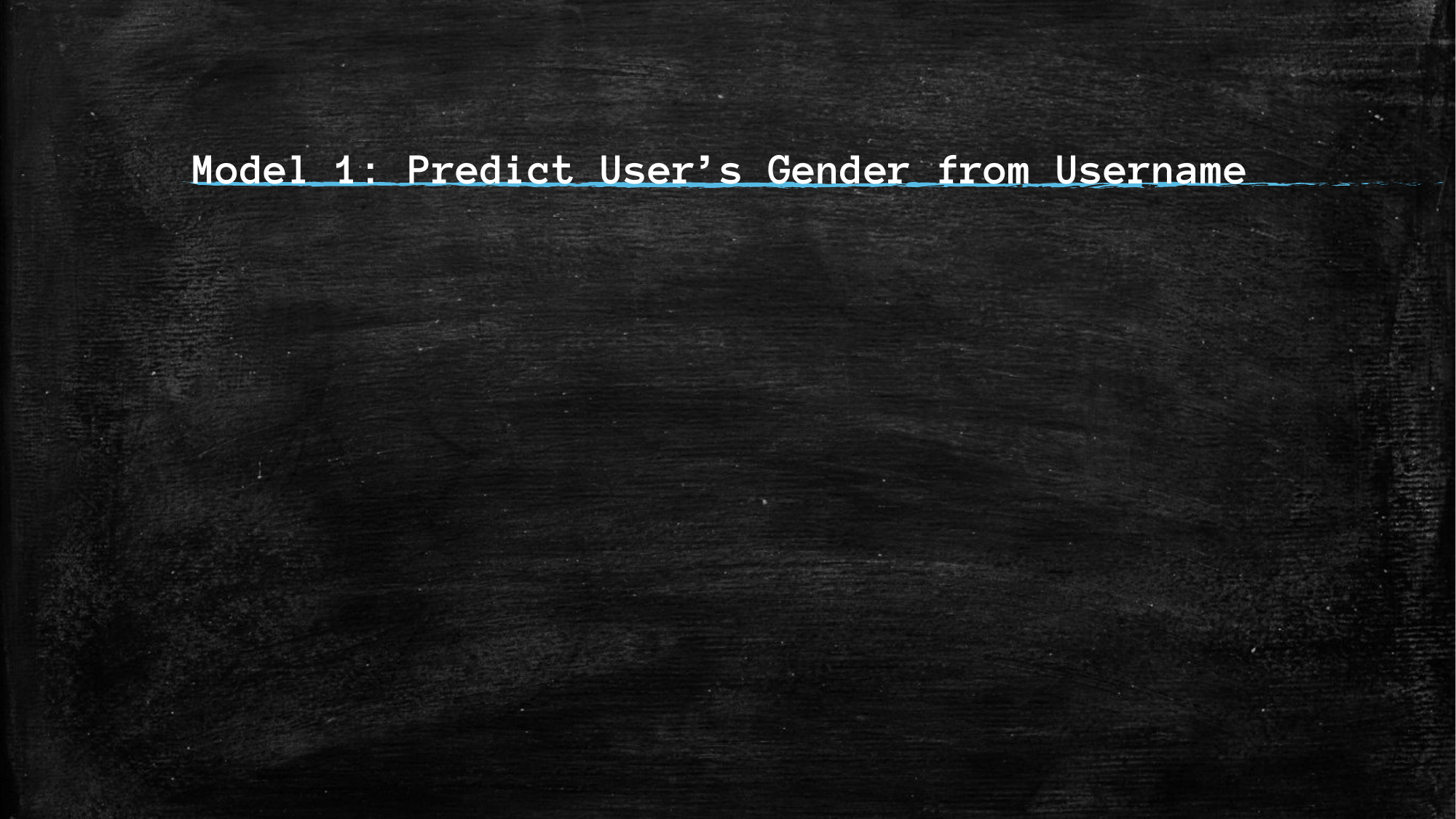

# Model 1: Predict User’s Gender from Username